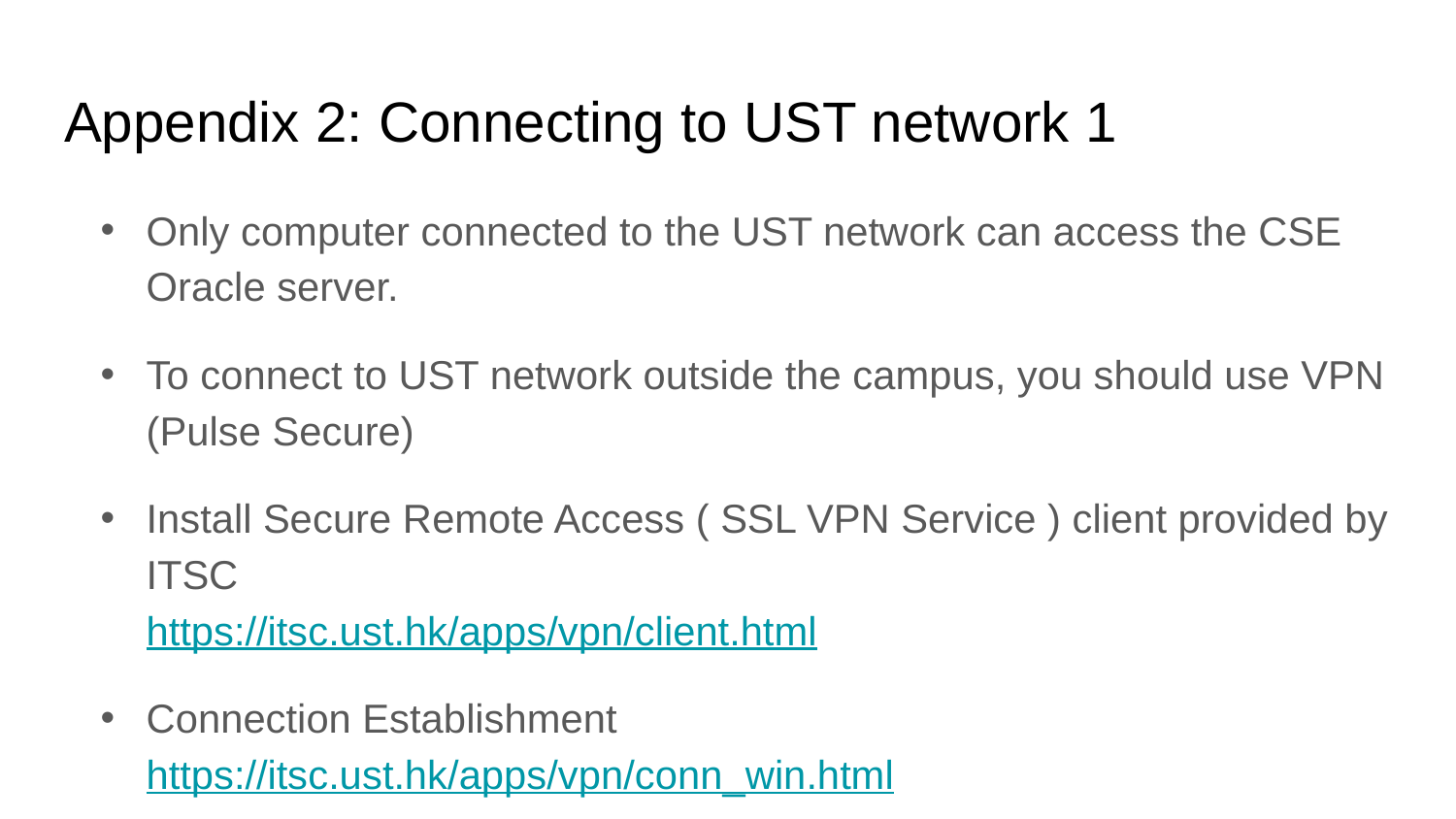

# Appendix 2: Connecting to UST network 1
Only computer connected to the UST network can access the CSE Oracle server.
To connect to UST network outside the campus, you should use VPN (Pulse Secure)
Install Secure Remote Access ( SSL VPN Service ) client provided by ITSC
https://itsc.ust.hk/apps/vpn/client.html
Connection Establishment
https://itsc.ust.hk/apps/vpn/conn_win.html